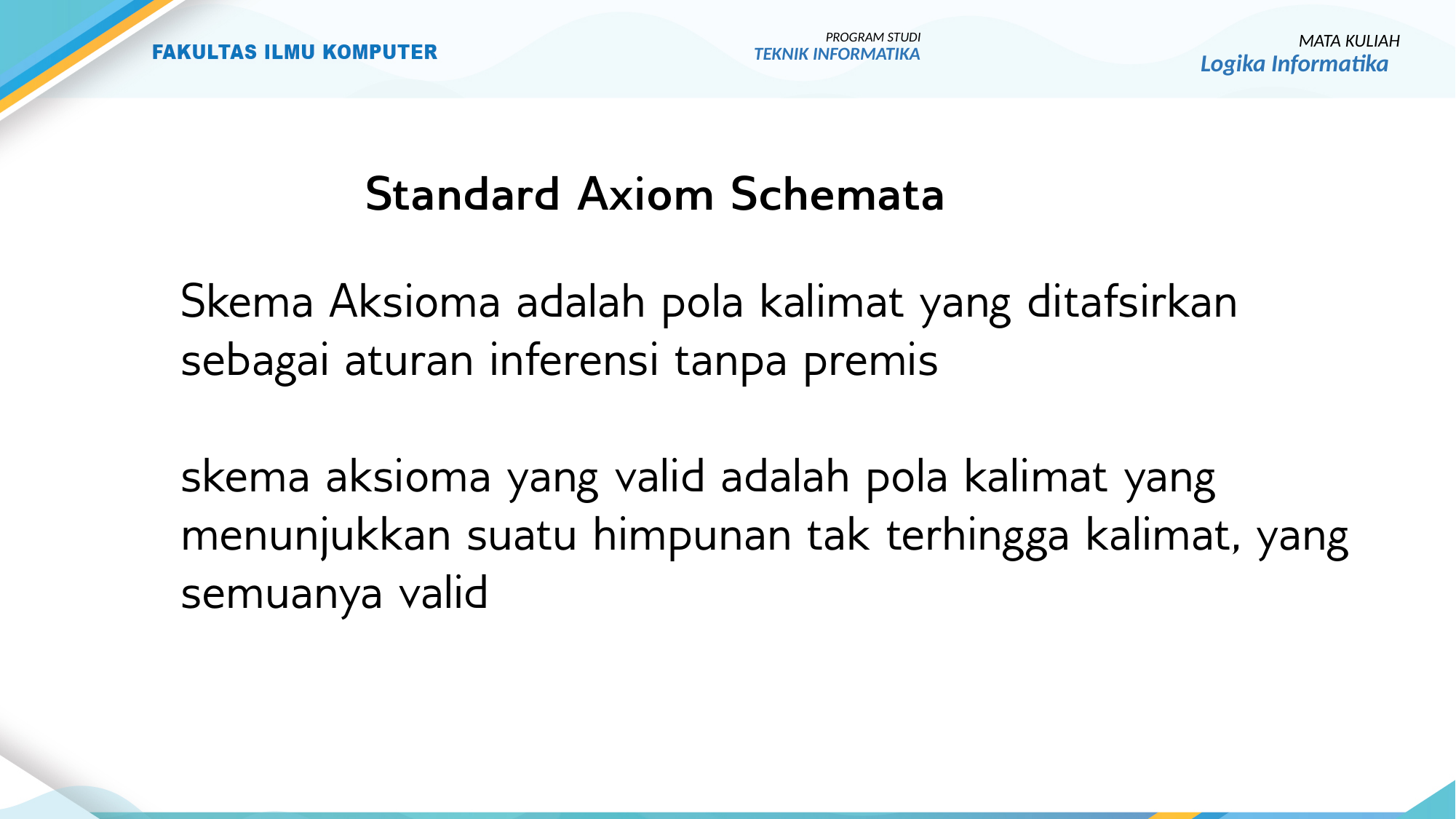

PROGRAM STUDI
TEKNIK INFORMATIKA
MATA KULIAH
Logika Informatika
Standard Axiom Schemata
Skema Aksioma adalah pola kalimat yang ditafsirkan sebagai aturan inferensi tanpa premis

skema aksioma yang valid adalah pola kalimat yang menunjukkan suatu himpunan tak terhingga kalimat, yang semuanya valid